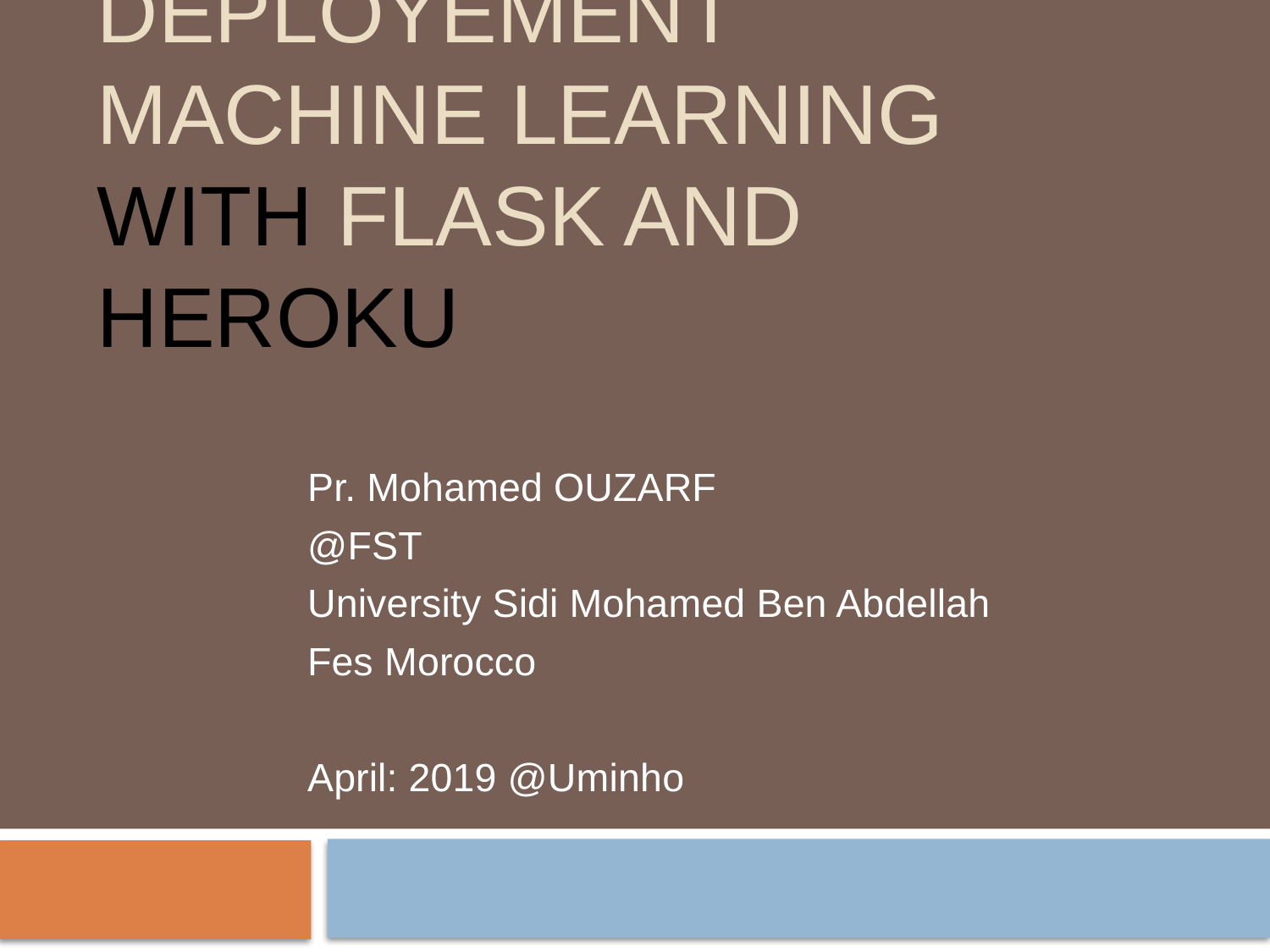

# Deployement Machine Learning with Flask and Heroku
Pr. Mohamed OUZARF
@FST
University Sidi Mohamed Ben Abdellah
Fes Morocco

April: 2019 @Uminho